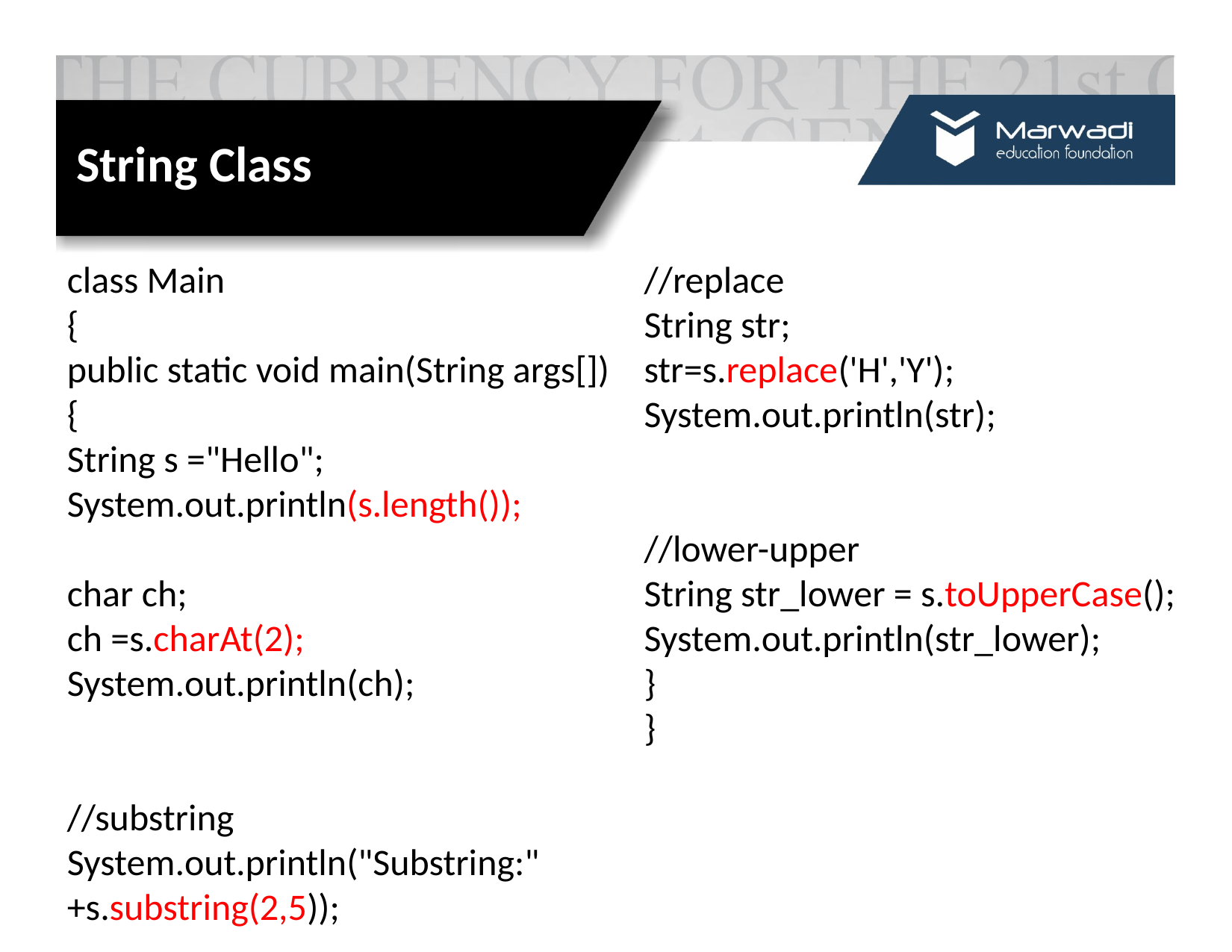

# String Class

class Main
{
public static void main(String args[])
{
String s ="Hello";
System.out.println(s.length());

char ch;
ch =s.charAt(2);
System.out.println(ch);

//substring
System.out.println("Substring:" +s.substring(2,5));

//replace
String str;
str=s.replace('H','Y');
System.out.println(str);

//lower-upper
String str_lower = s.toUpperCase();
System.out.println(str_lower);
}
}